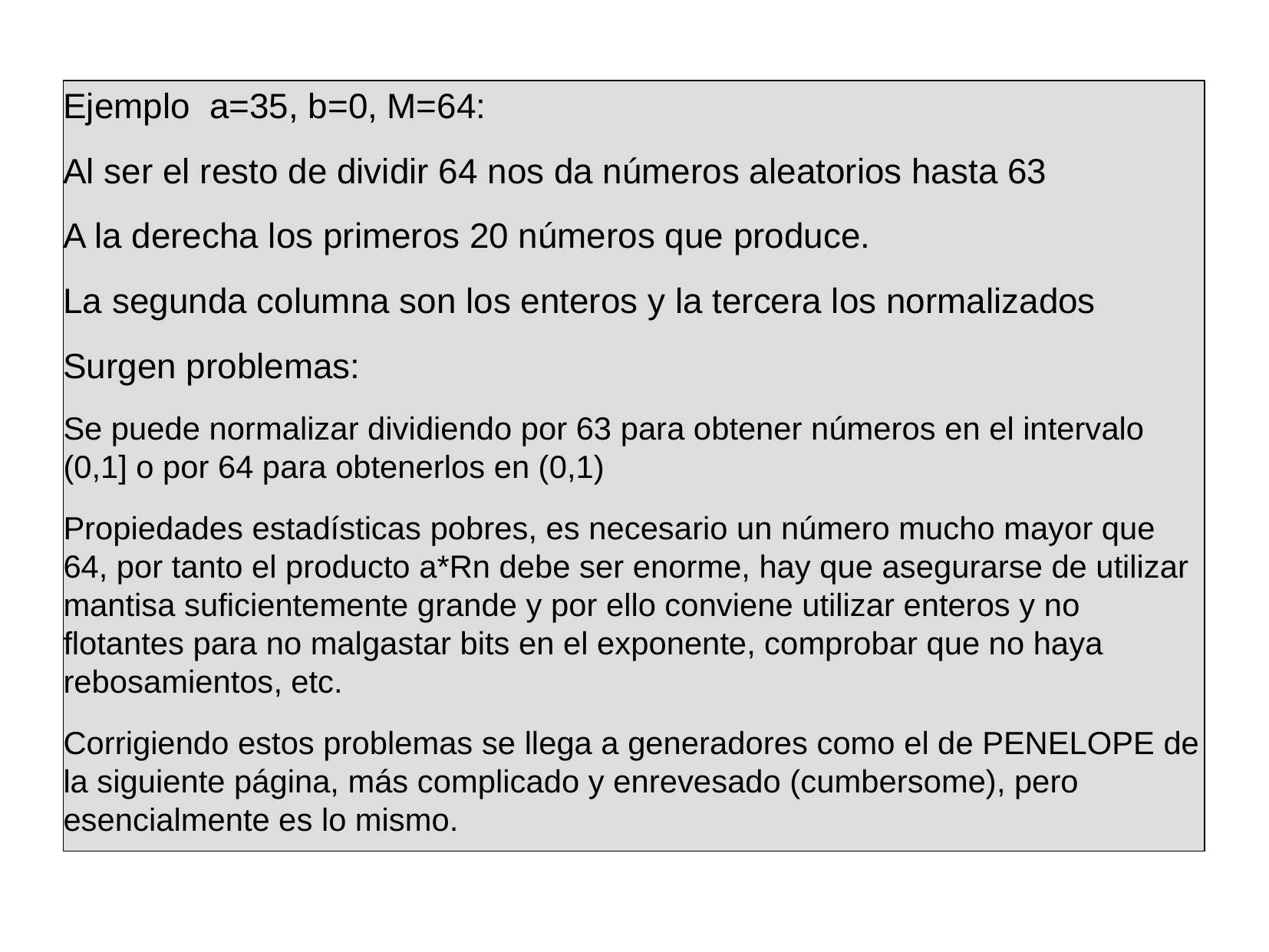

Ejemplo  a=35, b=0, M=64:
Al ser el resto de dividir 64 nos da números aleatorios hasta 63
A la derecha los primeros 20 números que produce.
La segunda columna son los enteros y la tercera los normalizados
Surgen problemas:
Se puede normalizar dividiendo por 63 para obtener números en el intervalo (0,1] o por 64 para obtenerlos en (0,1)
Propiedades estadísticas pobres, es necesario un número mucho mayor que 64, por tanto el producto a*Rn debe ser enorme, hay que asegurarse de utilizar mantisa suficientemente grande y por ello conviene utilizar enteros y no flotantes para no malgastar bits en el exponente, comprobar que no haya rebosamientos, etc.
Corrigiendo estos problemas se llega a generadores como el de PENELOPE de la siguiente página, más complicado y enrevesado (cumbersome), pero esencialmente es lo mismo.